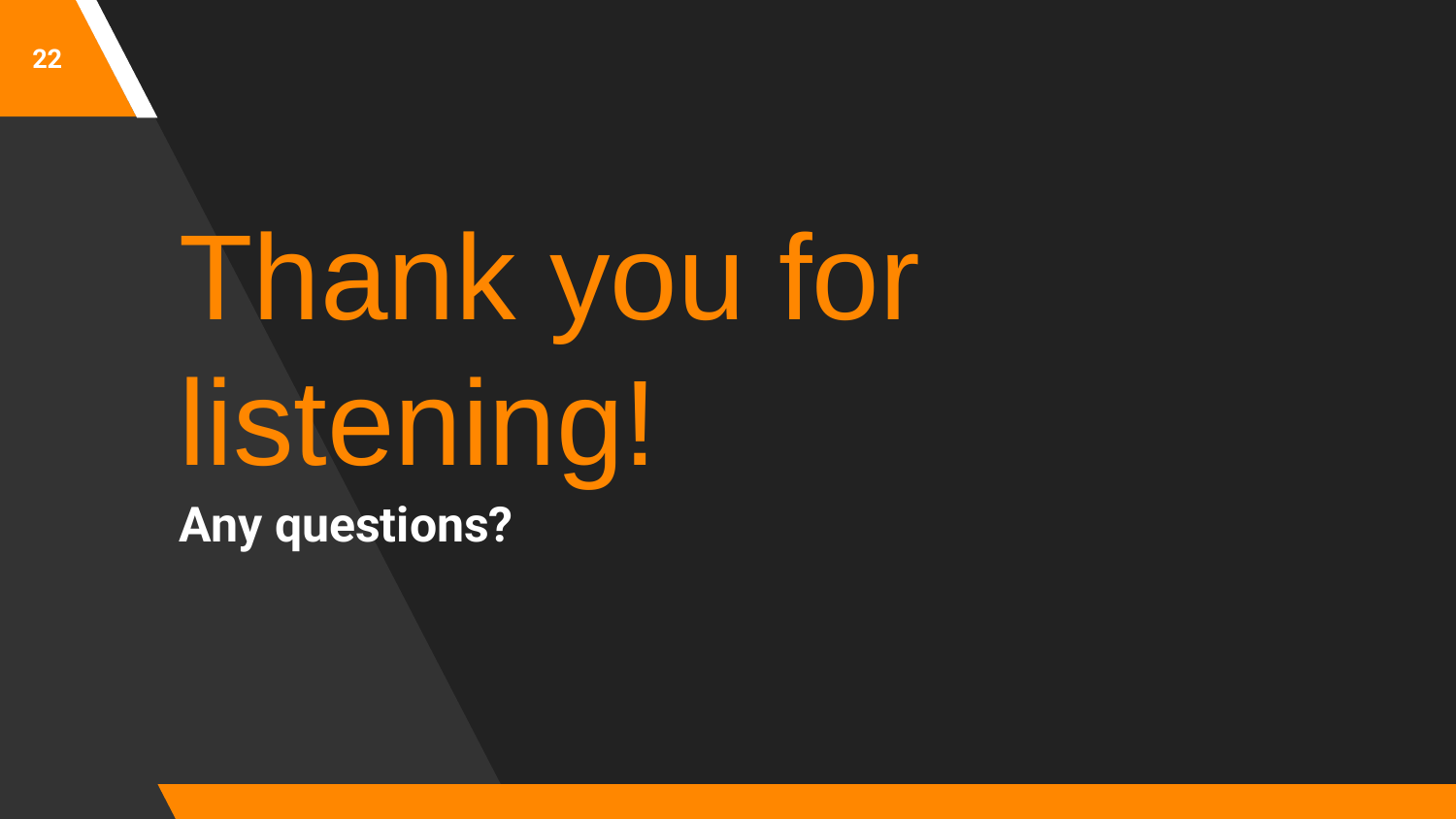

22
Thank you for listening!
Any questions?